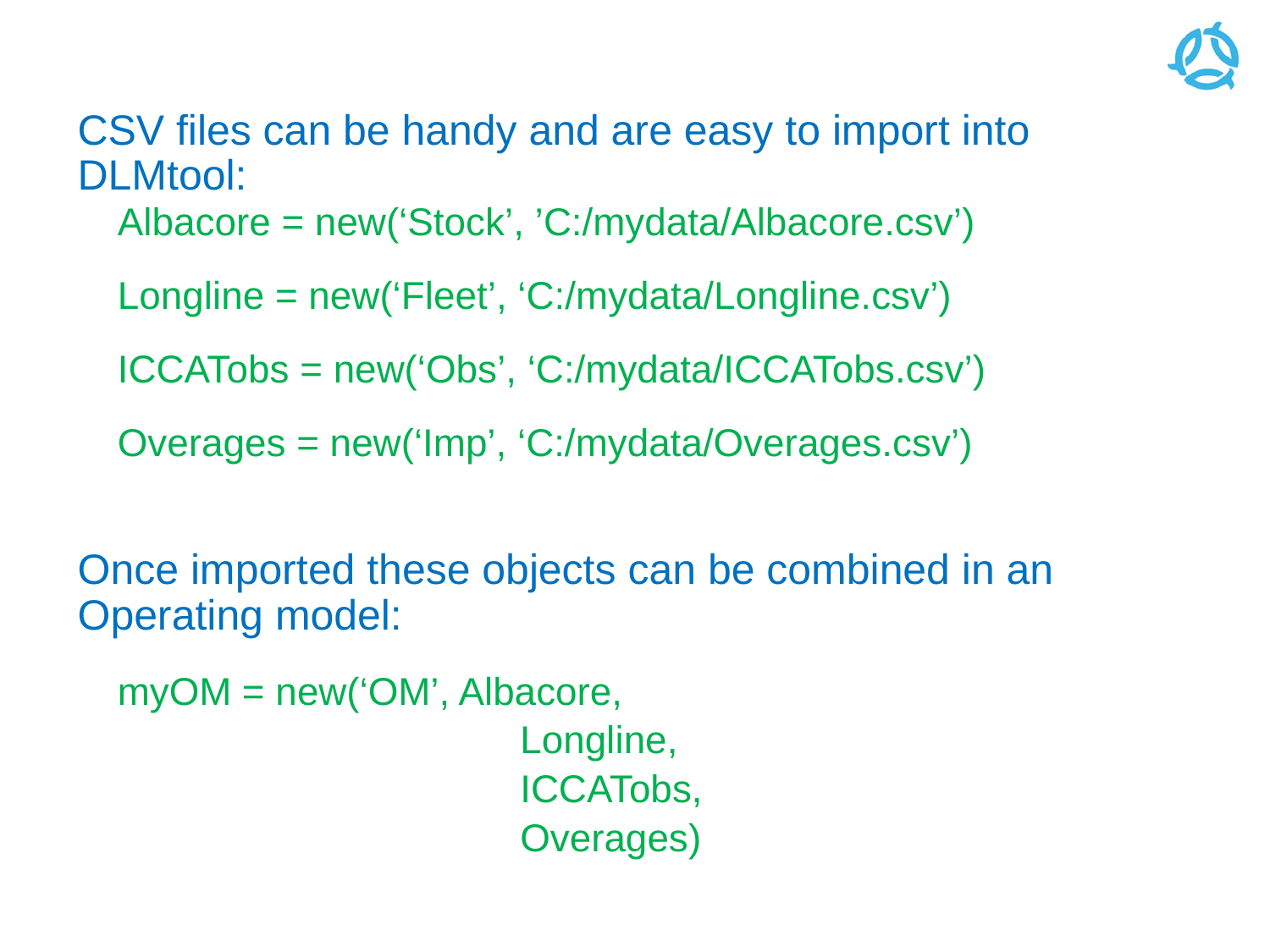

# CSV files can be handy and are easy to import into DLMtool:
Albacore = new(‘Stock’, ’C:/mydata/Albacore.csv’)
Longline = new(‘Fleet’, ‘C:/mydata/Longline.csv’)
ICCATobs = new(‘Obs’, ‘C:/mydata/ICCATobs.csv’)
Overages = new(‘Imp’, ‘C:/mydata/Overages.csv’)

myOM = new(‘OM’, Albacore,
			  Longline,
			  ICCATobs,
			  Overages)
Once imported these objects can be combined in an Operating model: